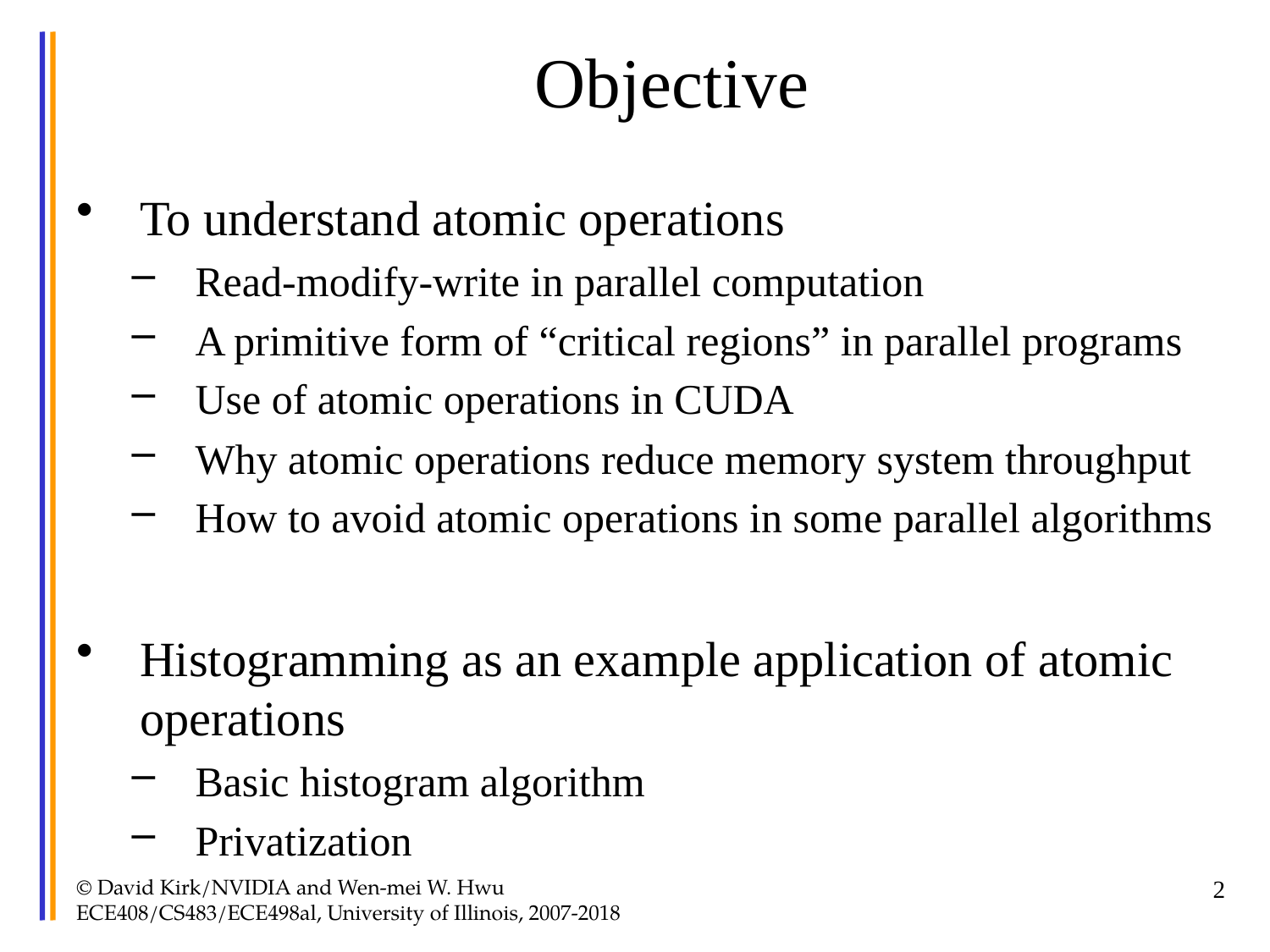

# Objective
To understand atomic operations
Read-modify-write in parallel computation
A primitive form of “critical regions” in parallel programs
Use of atomic operations in CUDA
Why atomic operations reduce memory system throughput
How to avoid atomic operations in some parallel algorithms

Histogramming as an example application of atomic operations
Basic histogram algorithm
Privatization

© David Kirk/NVIDIA and Wen-mei W. Hwu  ECE408/CS483/ECE498al, University of Illinois, 2007-2018
2